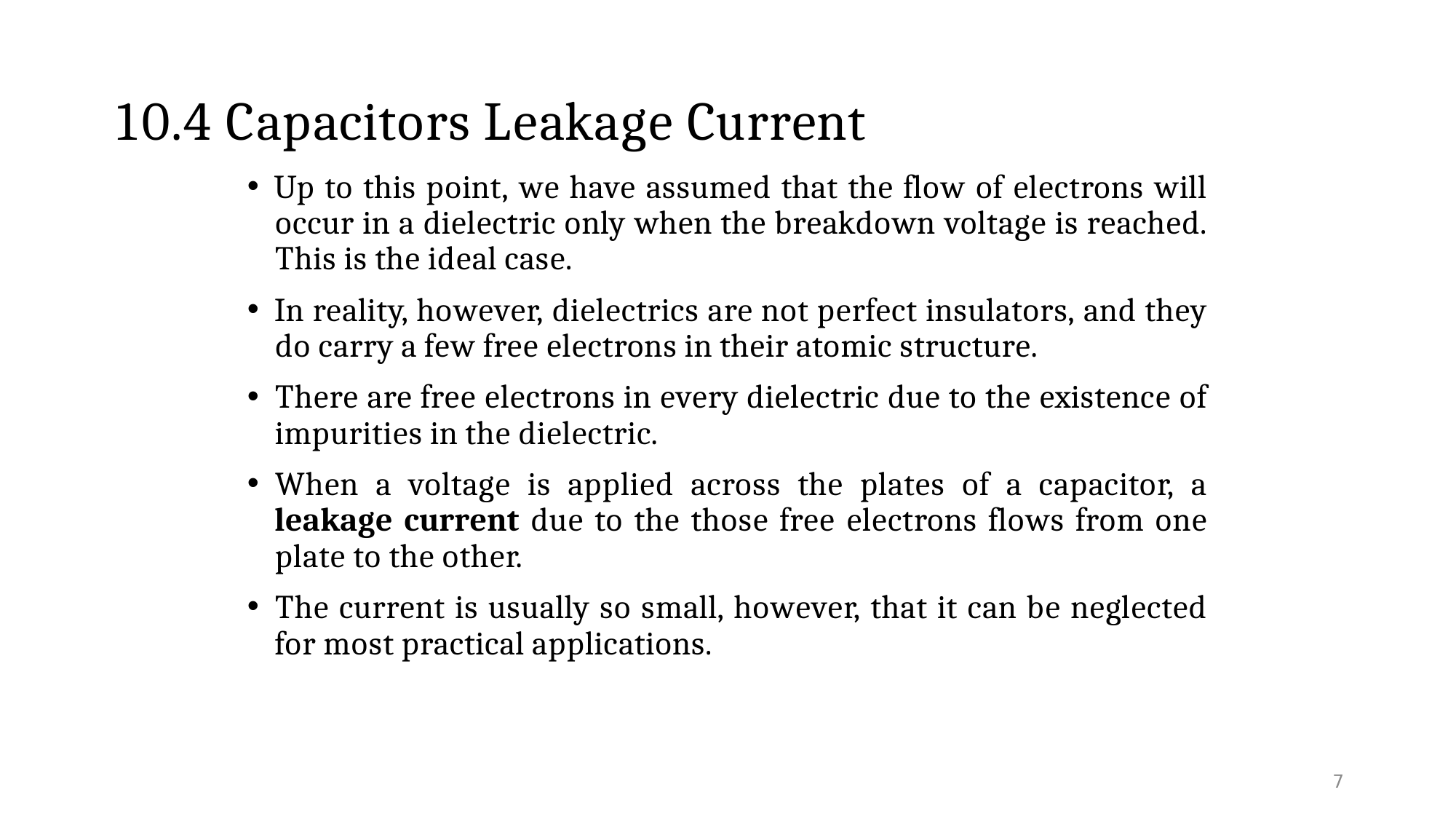

# 10.4 Capacitors Leakage Current
Up to this point, we have assumed that the flow of electrons will occur in a dielectric only when the breakdown voltage is reached. This is the ideal case.
In reality, however, dielectrics are not perfect insulators, and they do carry a few free electrons in their atomic structure.
There are free electrons in every dielectric due to the existence of impurities in the dielectric.
When a voltage is applied across the plates of a capacitor, a leakage current due to the those free electrons flows from one plate to the other.
The current is usually so small, however, that it can be neglected for most practical applications.
7